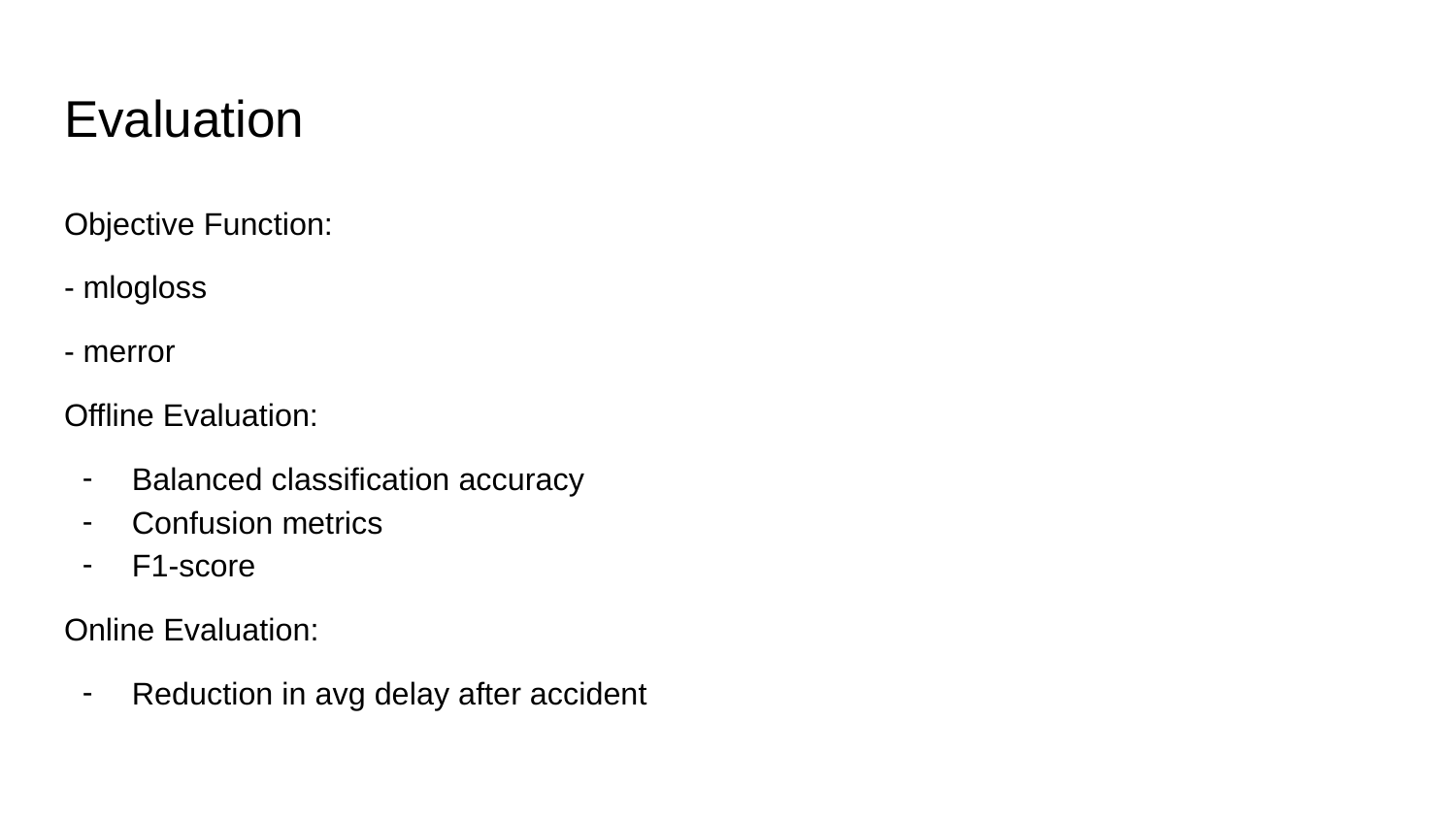

# Evaluation
Objective Function:
- mlogloss
- merror
Offline Evaluation:
Balanced classification accuracy
Confusion metrics
F1-score
Online Evaluation:
Reduction in avg delay after accident